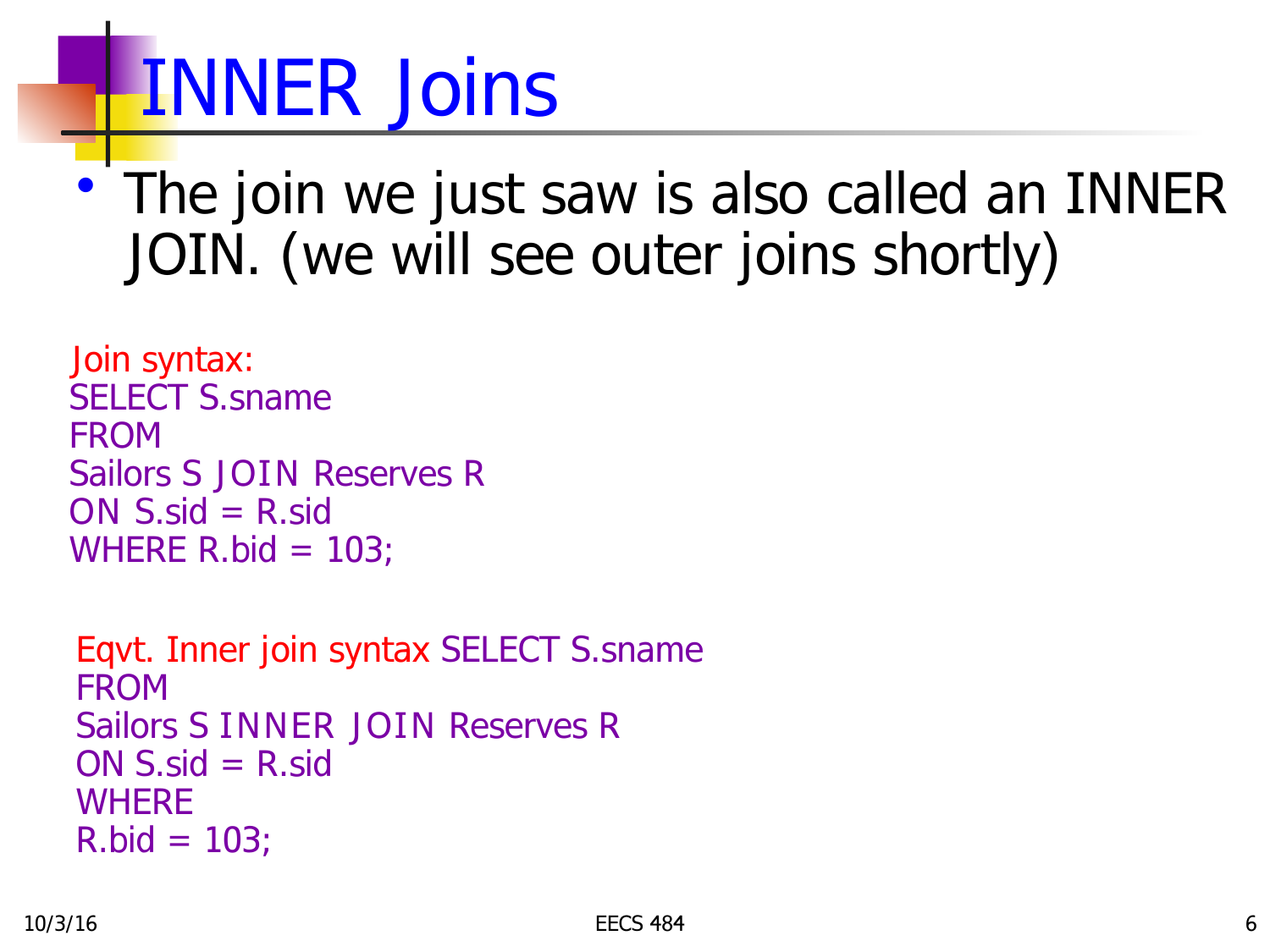

# INNER Joins
The join we just saw is also called an INNER JOIN. (we will see outer joins shortly)

Join syntax:
SELECT S.sname
FROM
Sailors S JOIN Reserves R
ON S.sid = R.sid
WHERE R.bid = 103;
Eqvt. Inner join syntax SELECT S.sname
FROM
Sailors S INNER JOIN Reserves R
ON S.sid = R.sid
WHERE
R.bid = 103;
10/3/16
EECS 484
6